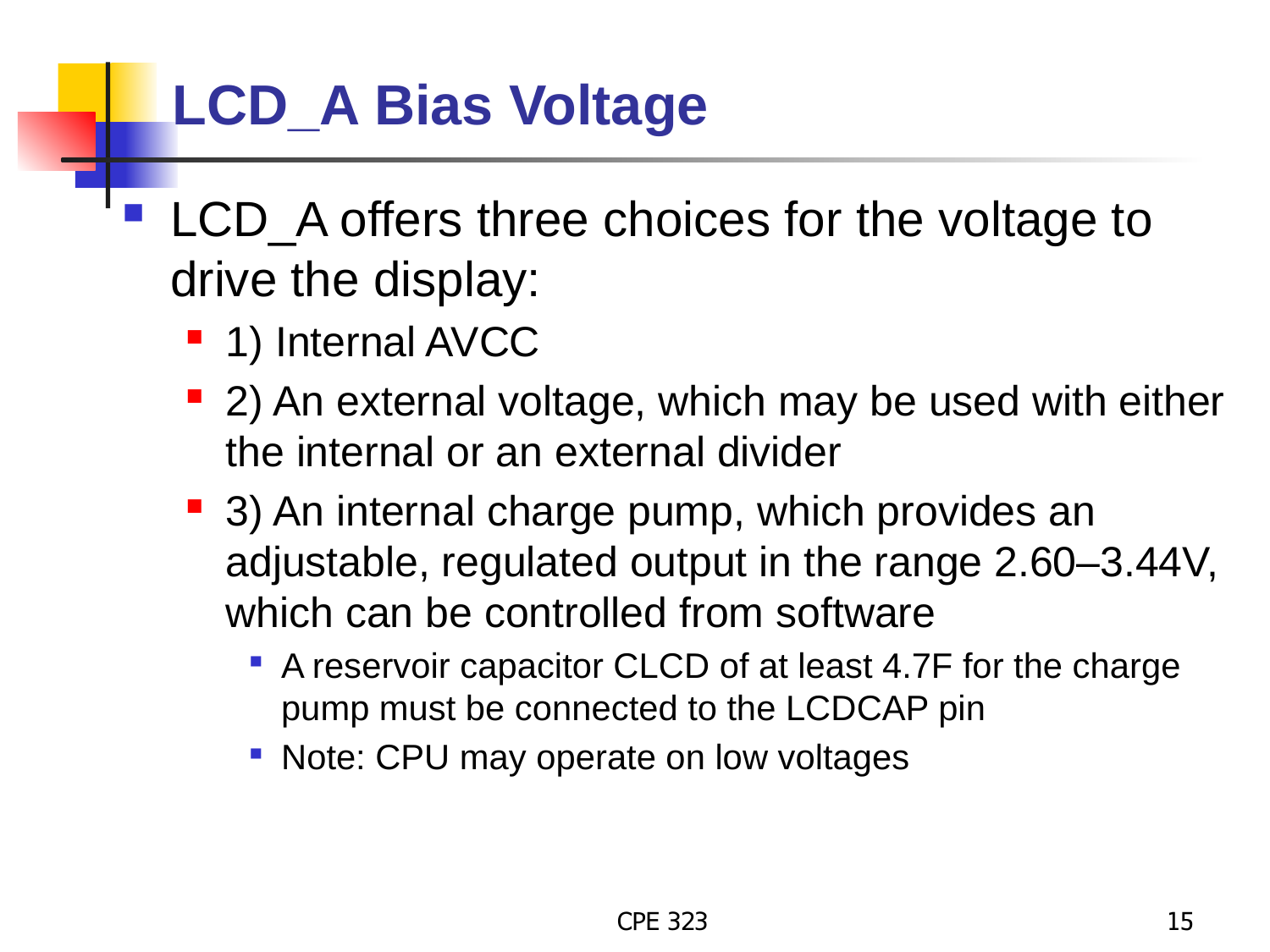

# LCD_A Bias Voltage
LCD_A offers three choices for the voltage to drive the display:
1) Internal AVCC
2) An external voltage, which may be used with either the internal or an external divider
3) An internal charge pump, which provides an adjustable, regulated output in the range 2.60–3.44V, which can be controlled from software
A reservoir capacitor CLCD of at least 4.7F for the charge pump must be connected to the LCDCAP pin
Note: CPU may operate on low voltages
CPE 323
15